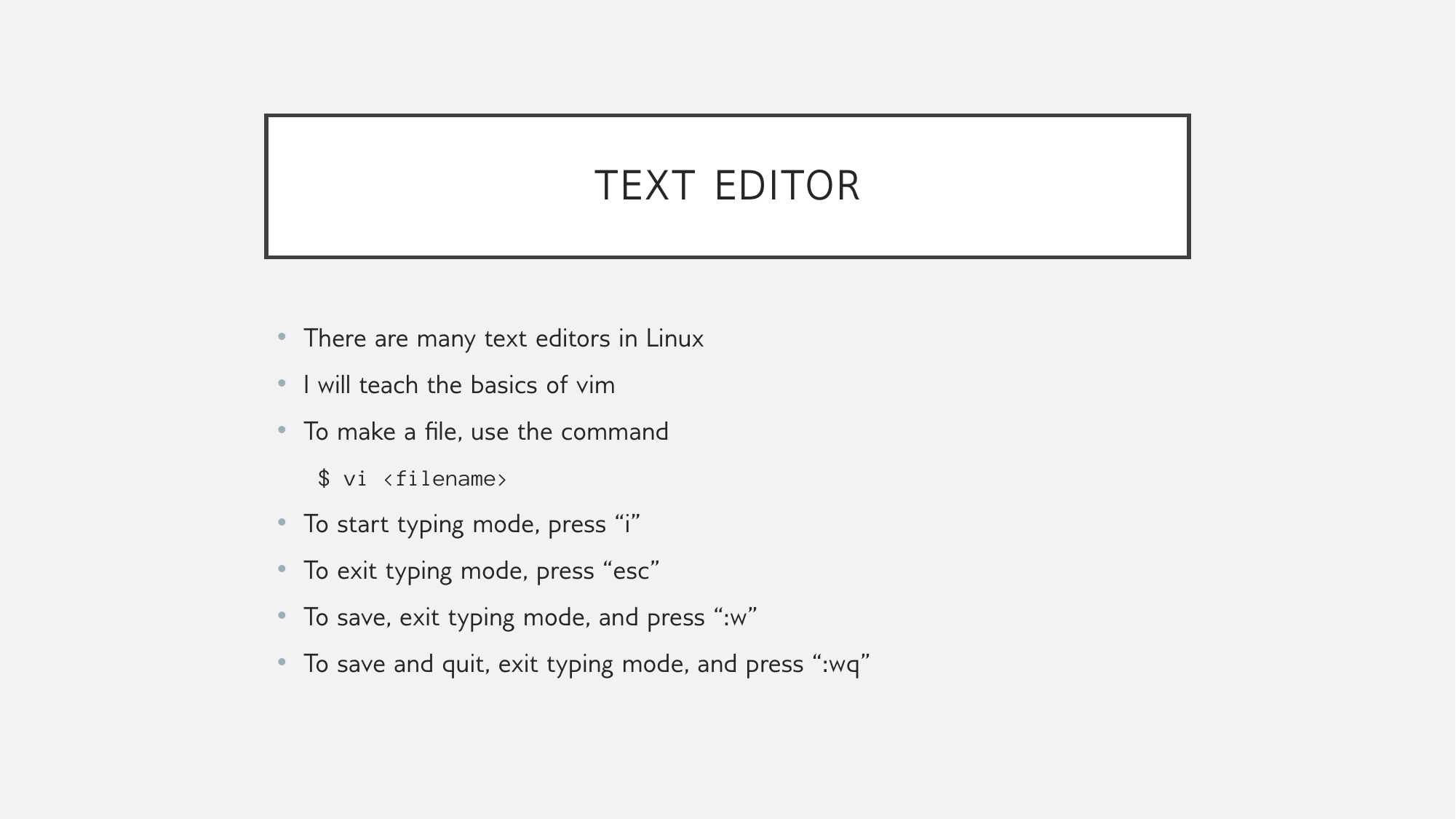

# Text editor
There are many text editors in Linux
I will teach the basics of vim
To make a file, use the command
    $ vi <filename>
To start typing mode, press “i”
To exit typing mode, press “esc”
To save, exit typing mode, and press “:w”
To save and quit, exit typing mode, and press “:wq”